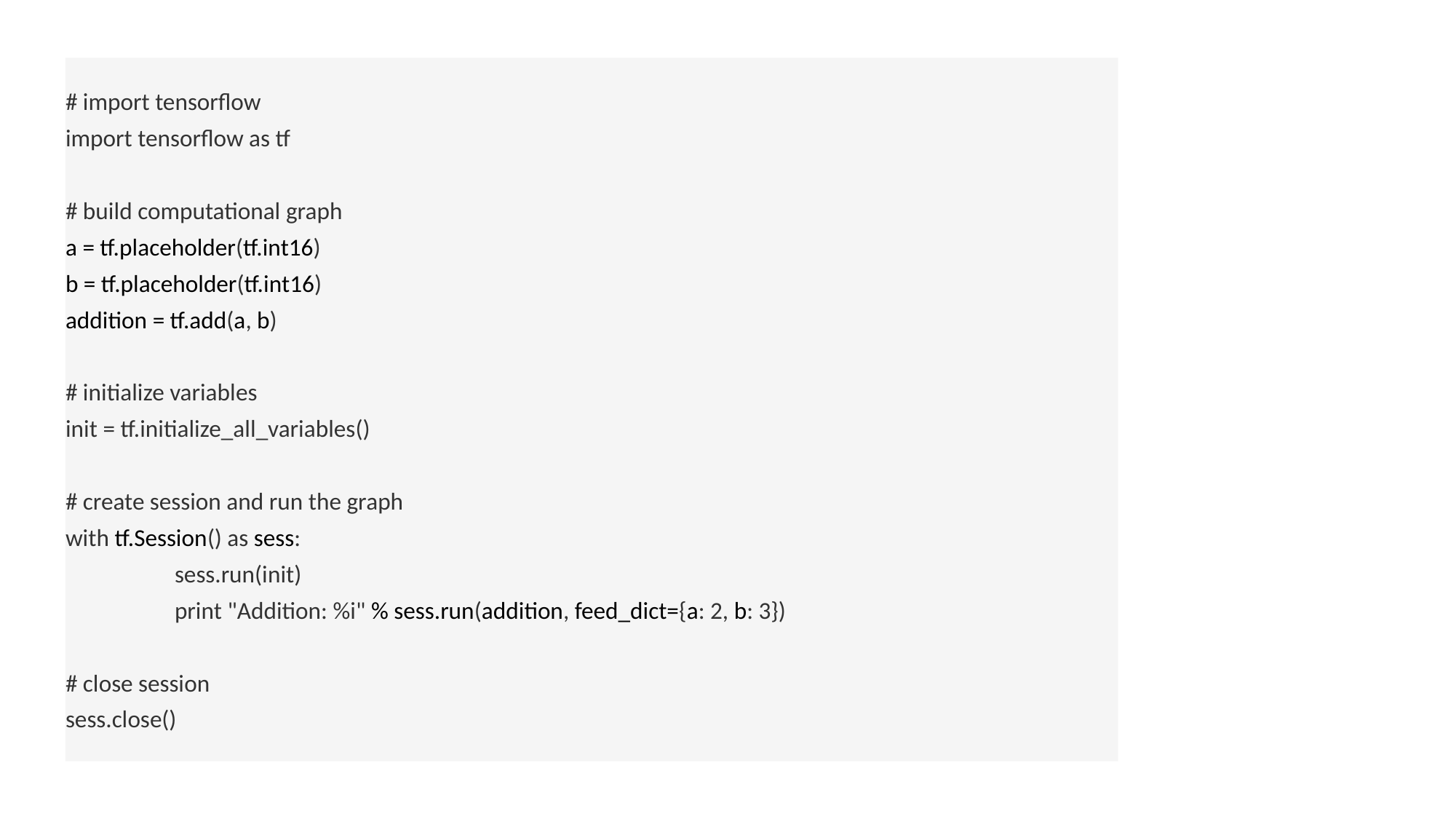

# import tensorflow
import tensorflow as tf

# build computational graph
a = tf.placeholder(tf.int16)
b = tf.placeholder(tf.int16)
addition = tf.add(a, b)

# initialize variables
init = tf.initialize_all_variables()

# create session and run the graph
with tf.Session() as sess:
	sess.run(init)
	print "Addition: %i" % sess.run(addition, feed_dict={a: 2, b: 3})

# close session
sess.close()